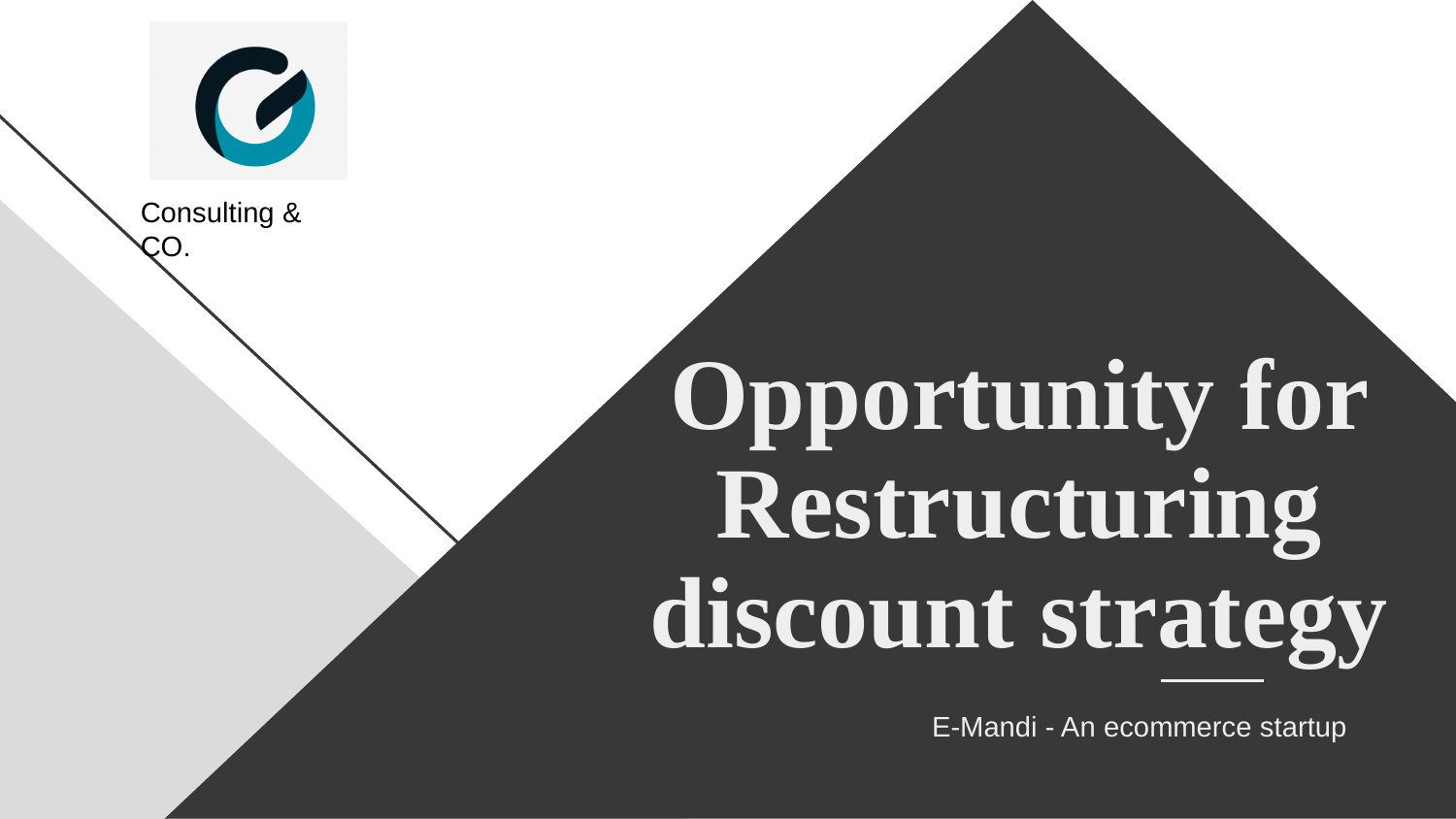

Consulting & CO.
# Opportunity for Restructuring discount strategy
E-Mandi - An ecommerce startup